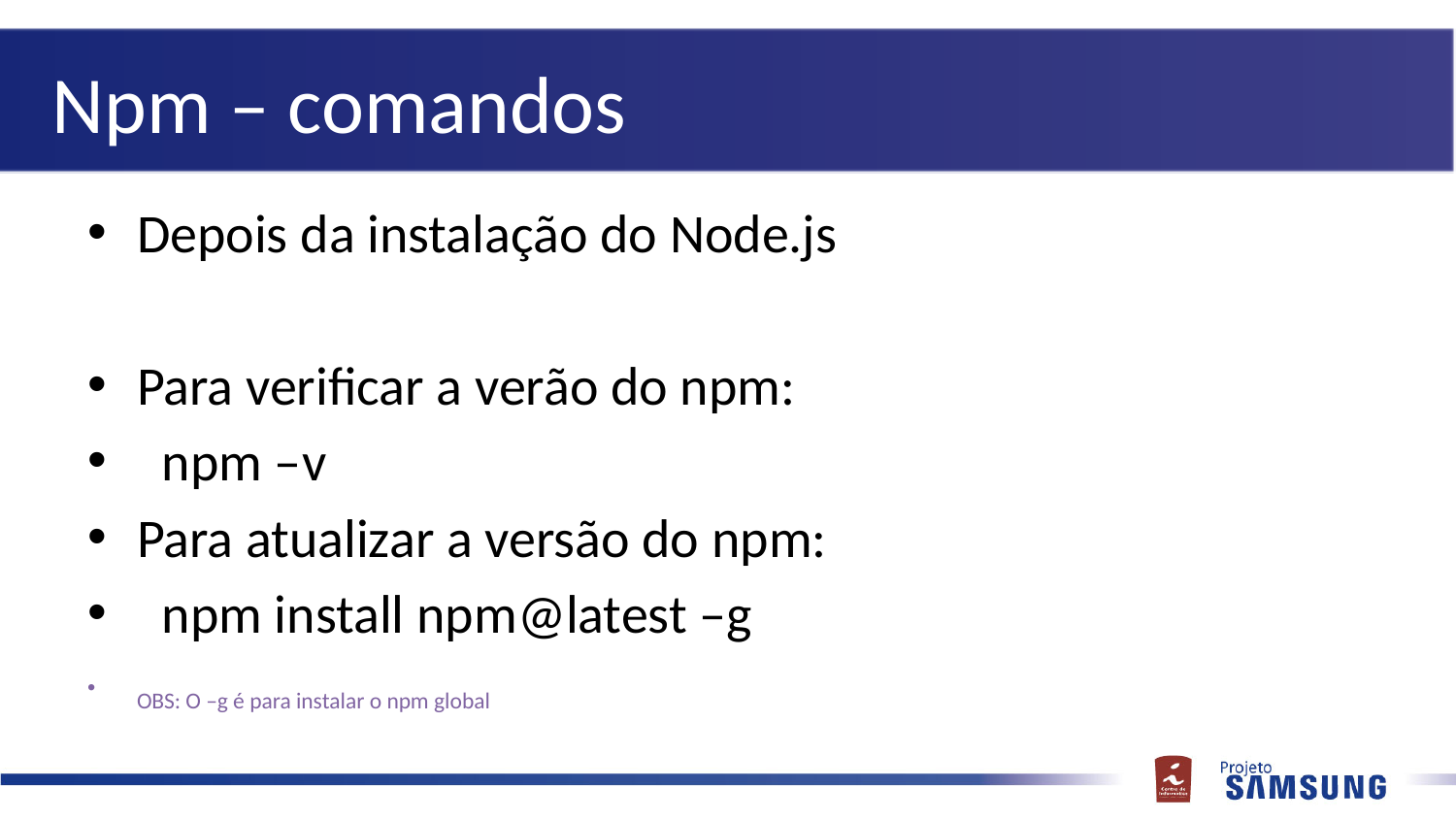

# Npm – comandos
Depois da instalação do Node.js

Para verificar a verão do npm:
  npm –v
Para atualizar a versão do npm:
  npm install npm@latest –g
OBS: O –g é para instalar o npm global